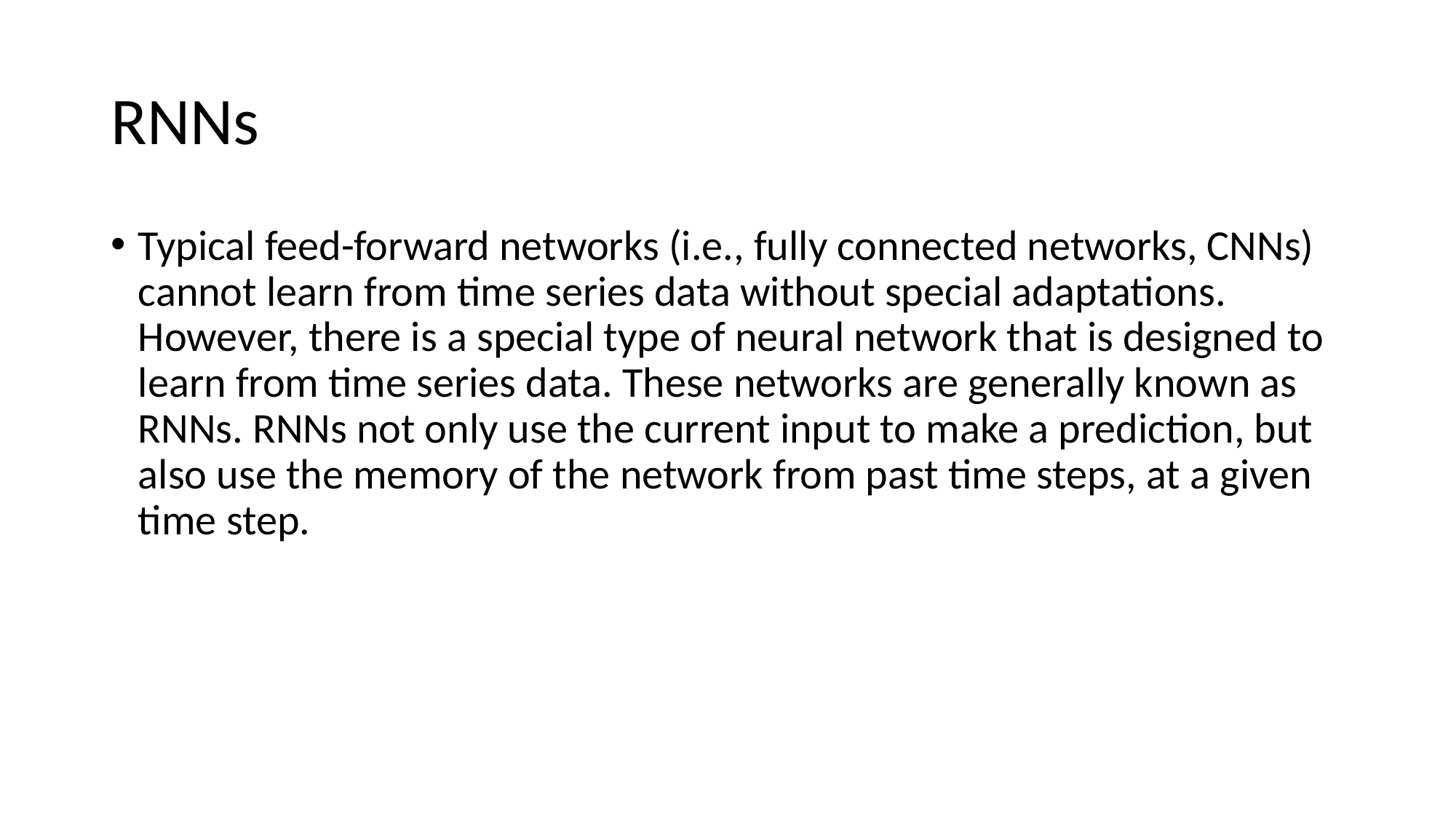

# RNNs
Typical feed-forward networks (i.e., fully connected networks, CNNs) cannot learn from time series data without special adaptations. However, there is a special type of neural network that is designed to learn from time series data. These networks are generally known as RNNs. RNNs not only use the current input to make a prediction, but also use the memory of the network from past time steps, at a given time step.